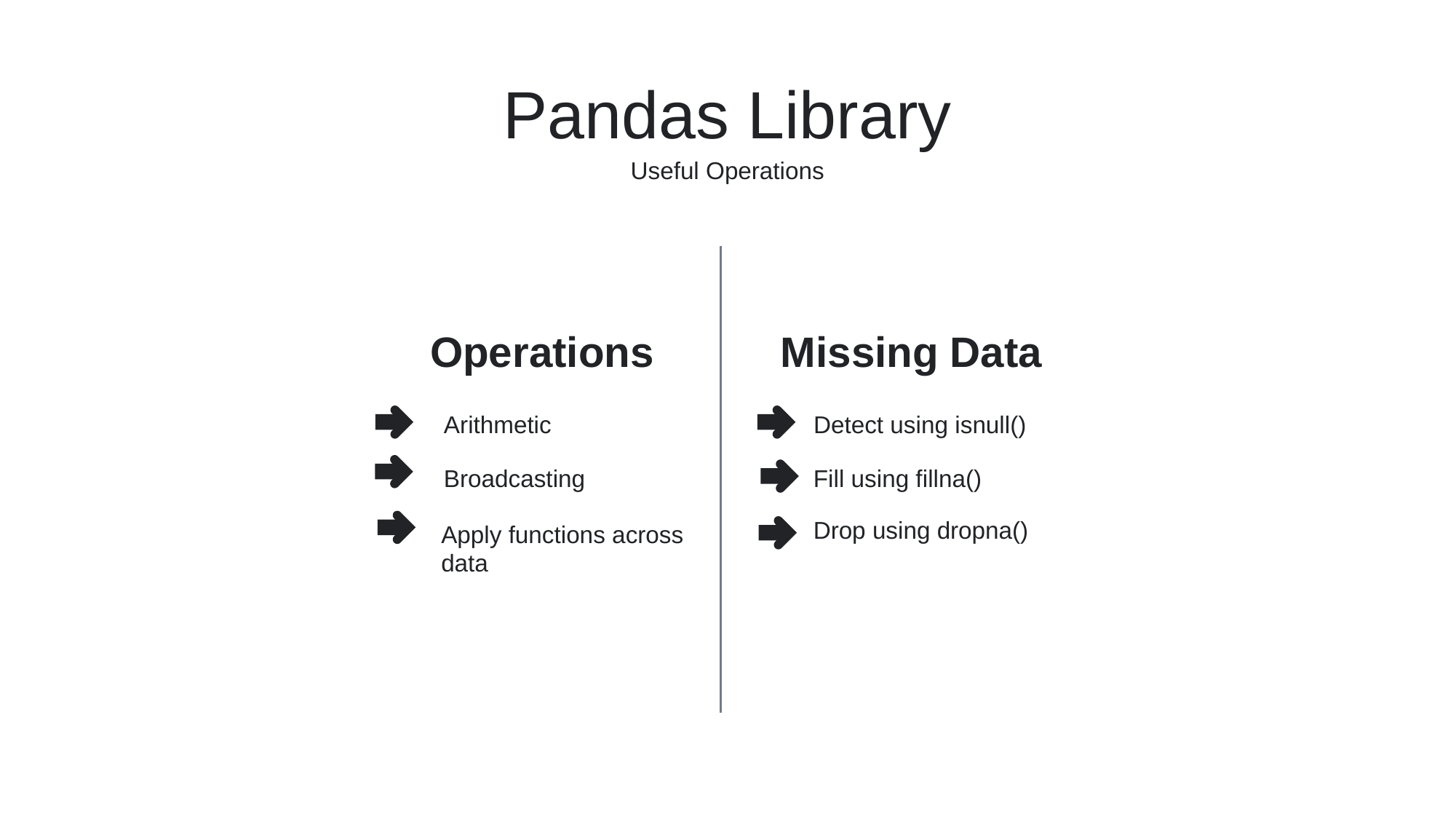

# Pandas Library
Useful Operations
Operations
Missing Data
Arithmetic
Detect using isnull()

Broadcasting
Fill using fillna()

Drop using dropna()
Apply functions across data